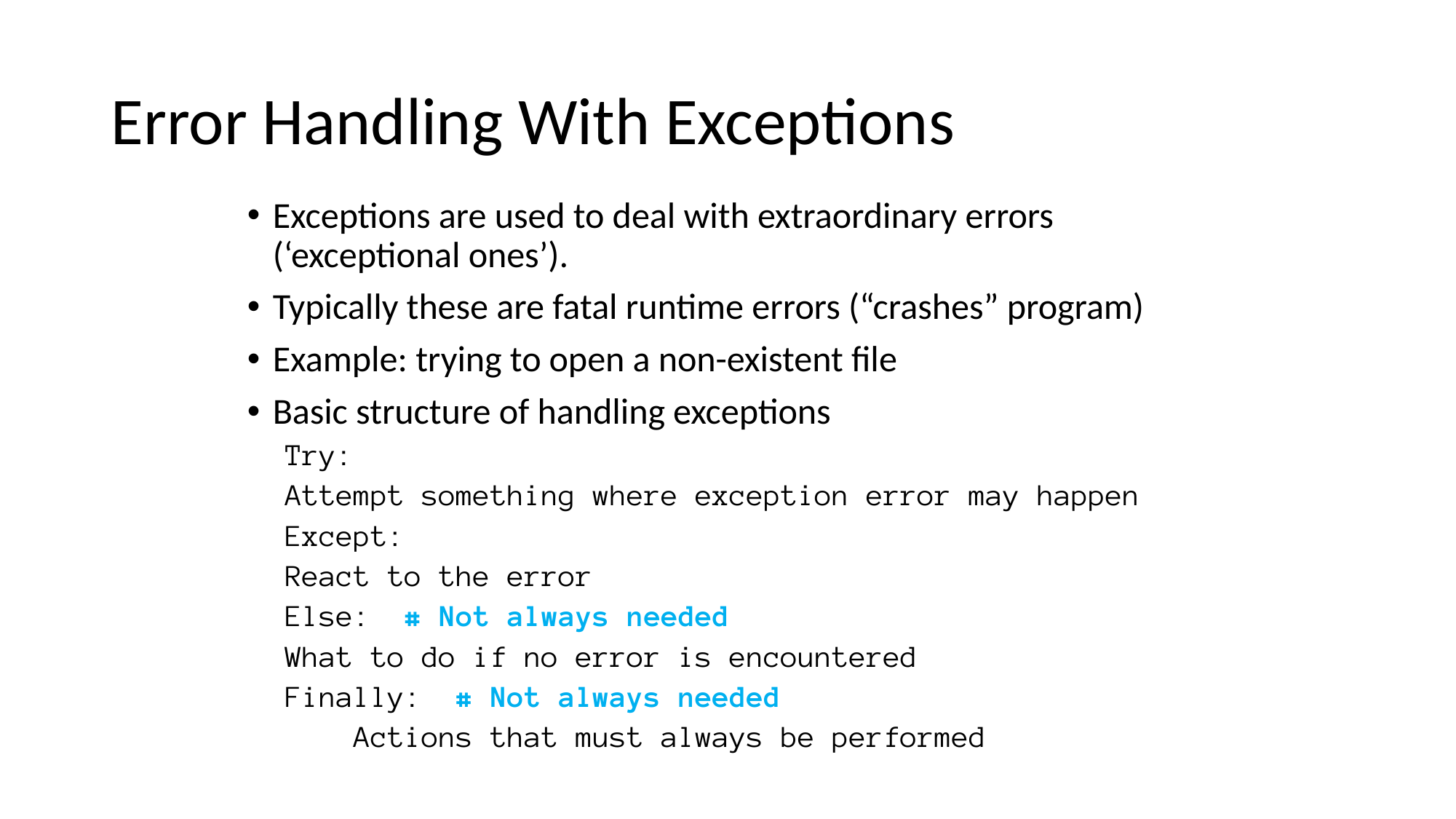

Error Handling With Exceptions
Exceptions are used to deal with extraordinary errors (‘exceptional ones’).
Typically these are fatal runtime errors (“crashes” program)
Example: trying to open a non-existent file
Basic structure of handling exceptions
Try:
	Attempt something where exception error may happen
Except:
	React to the error
Else:  # Not always needed
	What to do if no error is encountered
Finally:  # Not always needed
    Actions that must always be performed